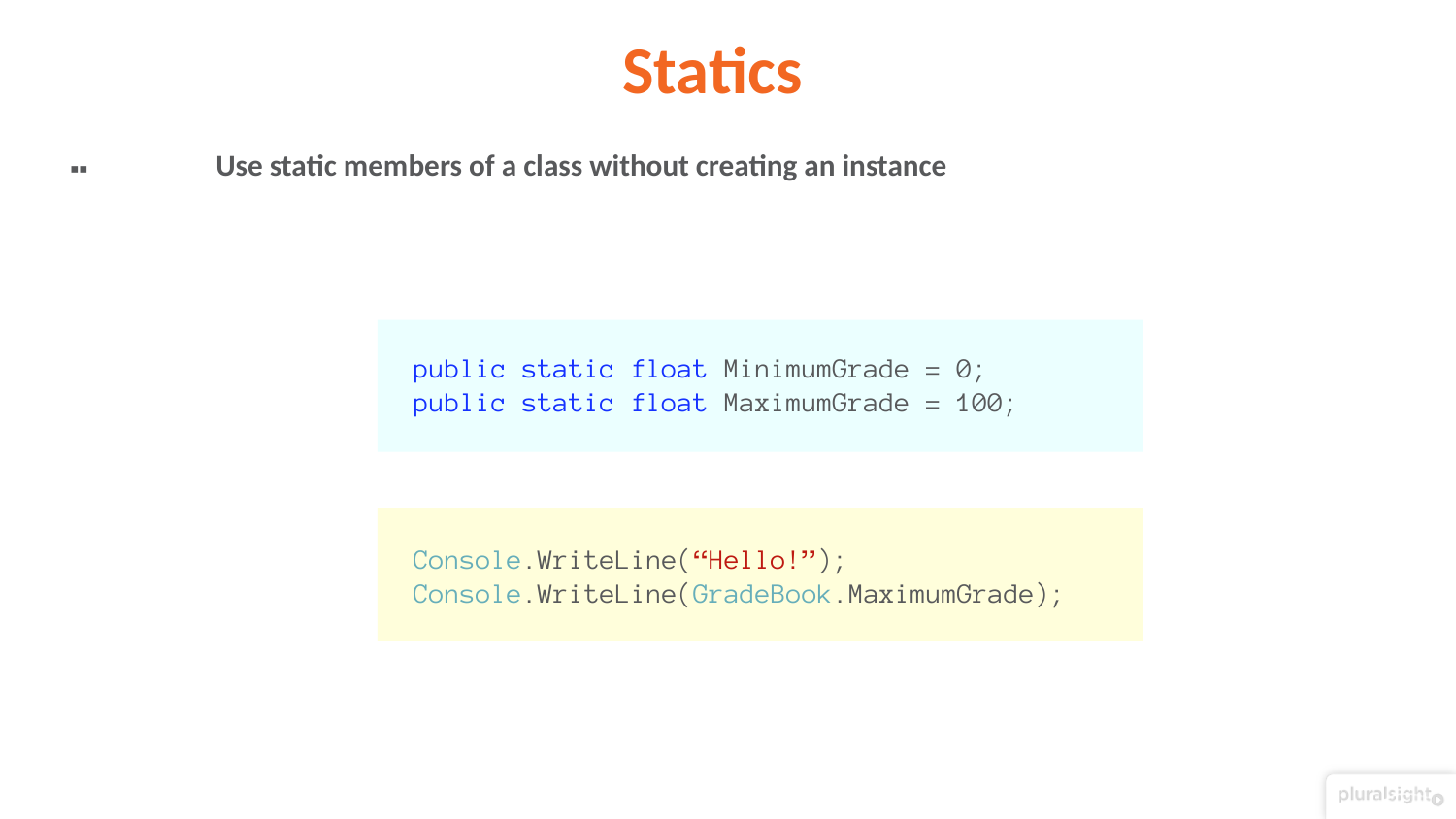

# Statics
▪▪	Use static members of a class without creating an instance

public static float MinimumGrade = 0;  public static float MaximumGrade = 100;

Console.WriteLine(“Hello!”);  Console.WriteLine(GradeBook.MaximumGrade);